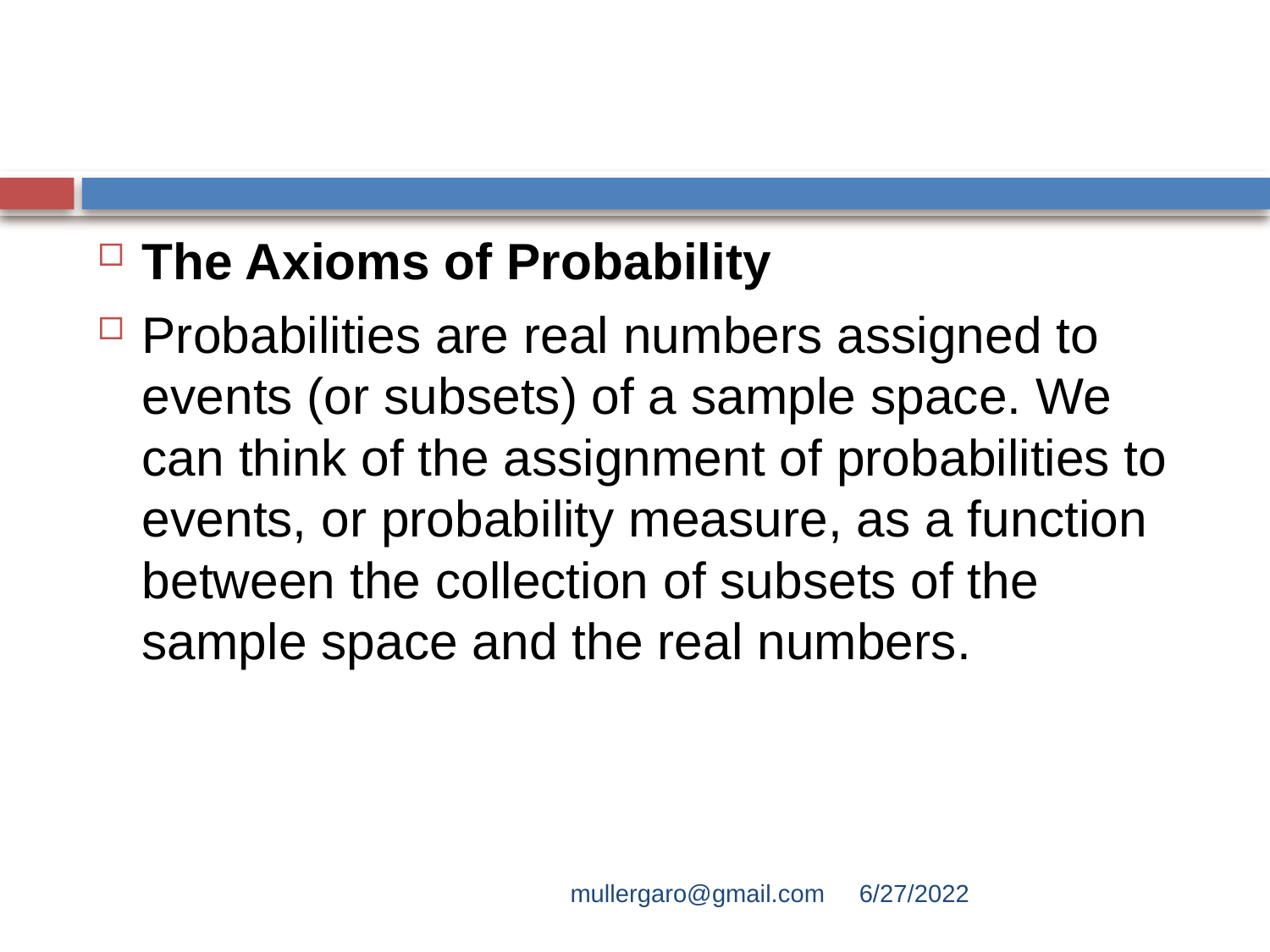

#
The Axioms of Probability
Probabilities are real numbers assigned to events (or subsets) of a sample space. We can think of the assignment of probabilities to events, or probability measure, as a function between the collection of subsets of the sample space and the real numbers.
mullergaro@gmail.com
6/27/2022